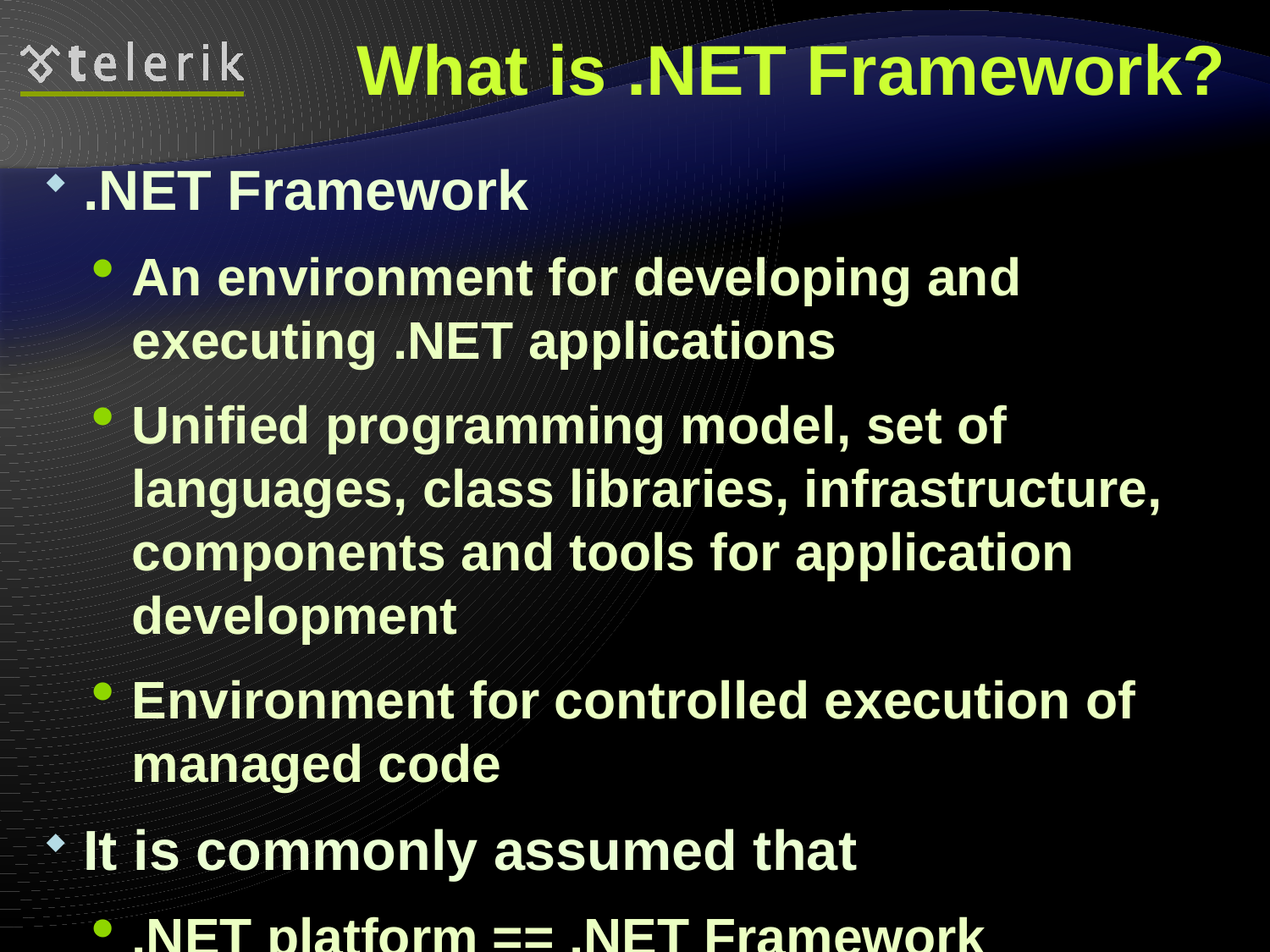

# What is .NET Framework?
.NET Framework
An environment for developing and executing .NET applications
Unified programming model, set of languages, class libraries, infrastructure, components and tools for application development
Environment for controlled execution of managed code
It is commonly assumed that
.NET platform == .NET Framework